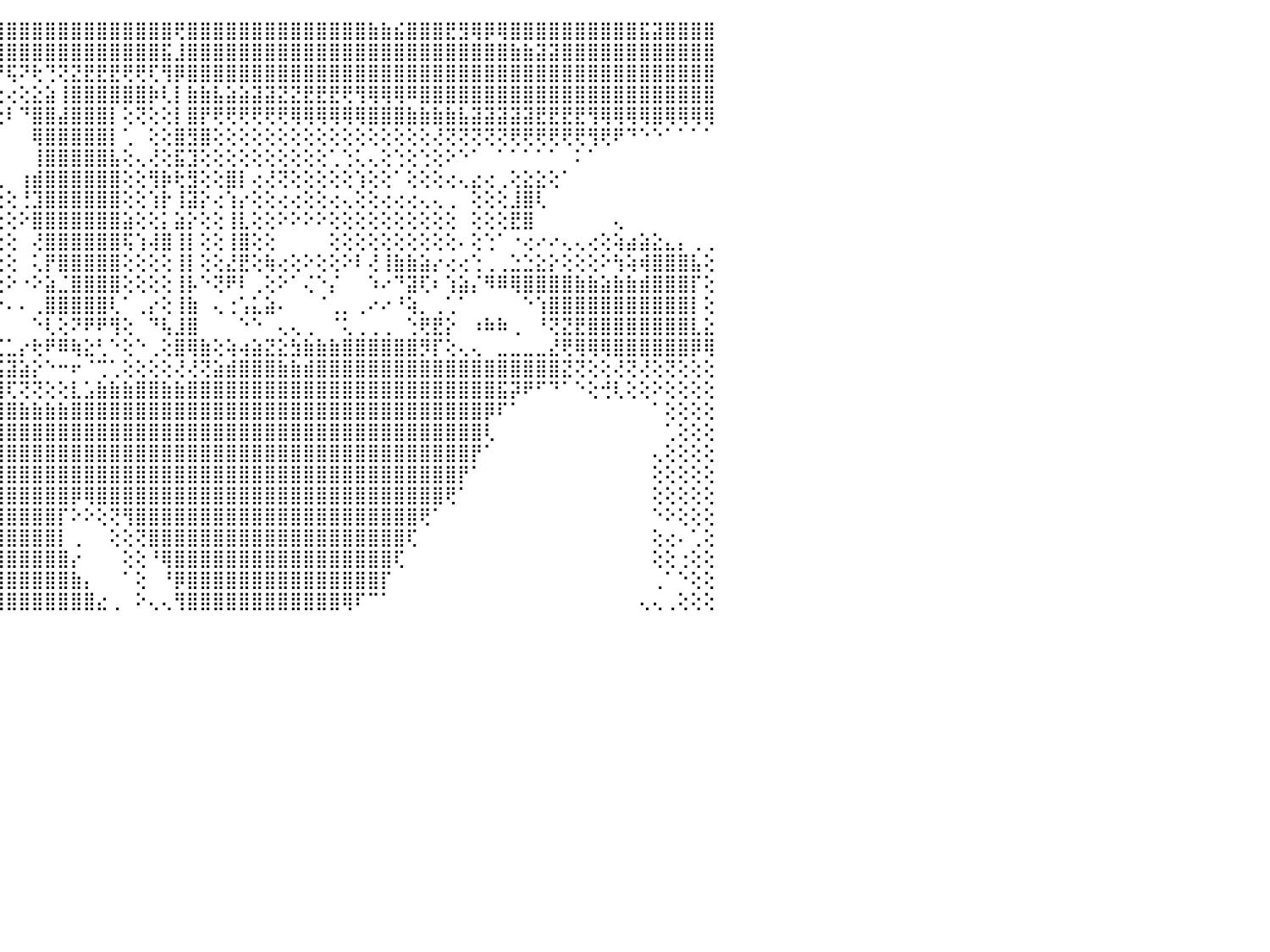

⣿⣿⣿⡏⠁⠀⠀⠀⠀⠀⠀⠀⠀⠀⠀⠀⠀⠀⠀⢄⢀⠑⢜⢇⡕⢕⢕⣿⡝⢕⣿⣿⣇⣸⡿⢗⣝⣥⣶⣾⣿⣿⣿⣿⣿⣿⣿⣿⣿⣿⣿⣿⣿⣿⣿⣿⣿⣿⢟⣿⣿⣿⣿⣿⣿⣿⣿⣿⣿⣿⣿⣿⣿⣷⣷⣮⣿⣿⣿⣟⣻⢿⡿⢿⣿⣿⣿⣿⣿⣿⣿⣿⣿⣿⣯⣽⣿⣿⣿⣿⠀
⣿⣿⢟⠑⠀⠀⠀⠀⠀⠀⠀⠀⠀⠀⠀⠀⠀⠀⠀⢑⢕⠕⢕⢕⣷⡏⢕⢸⣿⣱⣿⣿⣹⡼⣷⣿⣿⣿⣿⣿⣿⣿⣿⣿⣿⣿⣿⣿⣿⣿⣿⣿⣿⣿⣿⣿⣿⣯⣸⣿⣿⣿⣿⣿⣿⣿⣿⣿⣿⣿⣿⣿⣿⣿⣿⣿⣿⣿⣿⣿⣿⣿⣿⣿⣷⣷⣽⣽⣿⣿⣿⣿⣿⣿⣿⣿⣿⣿⣿⣿⠀
⣿⢏⠑⠀⠀⠀⠀⠀⠀⠀⠀⠀⠀⢀⢄⣄⣔⣱⣱⣵⣷⣿⣿⣷⣿⢧⢗⣺⣵⣷⣿⣿⣿⣷⣿⣿⣿⣿⣿⣿⣿⣿⡿⢿⡟⢯⠝⢗⢙⢝⣝⣟⣟⣟⢟⢟⢏⢻⡿⣿⣿⣿⣿⣿⣿⣿⣿⣿⣿⣿⣿⣿⣿⣿⣿⣿⣿⣿⣿⣿⣿⣿⣿⣿⣿⣿⣿⣿⣿⣿⣿⣿⣿⣿⣿⣿⣿⣿⣿⣿⠀
⡏⢕⠀⠀⠀⠀⠀⠀⠀⢀⢔⢕⢕⢕⢕⣿⣿⣿⣿⢟⢟⢟⢟⣿⢟⢸⣿⣿⣿⣿⣿⣿⣿⣿⣿⣿⢿⢿⢿⢿⠟⢃⢝⢅⢔⢔⢕⣕⣵⢸⣿⣿⣿⣿⣿⣿⡷⢇⡇⣷⣷⣧⣵⣵⣽⣽⣝⣝⣟⣟⣟⢟⢻⢿⢿⢿⠿⣿⣿⣿⣿⣿⣿⣿⣿⣿⣿⣿⣿⣿⣿⣿⣿⣿⣿⣿⣿⣿⣿⣿⠀
⣧⡕⠀⠀⠀⠀⠀⠀⠀⢕⢕⢕⢕⢱⣿⣿⣿⣿⢇⢕⢕⢷⢷⣿⡇⠝⢹⣿⣿⣿⡿⡟⢿⠝⢑⢑⢅⢕⢔⢕⢕⢕⢱⢕⢕⠇⠙⣿⣿⣼⣿⣿⣿⡇⢕⢝⢕⢕⡇⣿⡟⢟⢟⢟⢟⢟⢟⢿⢿⢿⢿⢿⢿⣿⣿⣿⣷⣷⣷⣷⣧⣽⣽⣽⣽⣽⣟⣟⣟⣟⢻⢿⢿⢿⢿⣿⢿⢿⢿⢿⠀
⣿⣿⡔⠀⠀⠀⠀⢀⣀⢁⢅⢅⢕⢱⣵⣧⣷⣷⣵⣵⣕⡕⣵⣏⣕⣷⣼⢕⡿⢜⢅⢕⢕⢕⢕⢕⢕⢑⢔⢕⢕⢕⢔⢄⠀⠀⠀⢿⣿⣿⣿⣿⣿⡇⢁⠀⢕⢕⣿⣻⣿⢕⢕⢕⢕⢕⢕⢕⢕⢕⢕⢕⢕⢕⢕⢕⢕⢕⢜⢝⢝⢝⢝⢝⢟⢟⢟⢟⢟⢟⢻⢟⠟⠙⠑⠑⠁⠁⠁⠁⠀
⣿⣿⣷⢀⠀⠀⢜⢕⡕⢕⢵⣧⣵⣼⣿⣿⣿⣿⣿⣿⣿⣿⣽⢟⣽⣿⢟⢏⢕⢕⢑⢱⢕⢅⢅⢕⠕⠑⠑⠑⠑⠑⠑⠁⠀⠀⠀⢸⣿⣿⣿⣿⣿⣧⢕⢄⢜⢕⣯⣹⢕⢕⢕⢕⢕⢕⢕⢕⢕⢕⢁⢑⢅⢄⢕⢑⢕⢑⢕⠕⠑⠁⠀⠁⠁⠁⠁⠁⠀⠅⠁⠀⠀⠀⠀⠀⠀⠀⠀⠀⠀
⢿⢿⣿⣷⣔⢀⠑⢜⢕⣕⣜⣿⣿⣿⣿⣿⣿⢟⢟⢝⢝⢝⢿⣧⣜⣱⣵⢇⠕⠑⢕⢼⣇⣕⢕⠀⠀⠀⠀⢀⢀⠀⢕⢀⢄⠀⢰⣾⣿⣿⣿⣿⣿⣿⢕⢕⢻⡷⢗⣻⢕⢕⣿⡇⢔⢜⢝⢕⢕⢕⢕⢕⢱⢕⢕⠁⢕⢕⢕⢔⢄⣔⢔⢀⢕⣕⣕⢕⠁⠀⠀⠀⠀⠀⠀⠀⠀⠀⠀⠀⠀
⢕⢜⢝⢏⢟⢷⣔⠁⠑⢺⢿⡿⢿⣿⣿⣿⣿⢇⢕⢕⢕⢕⢕⢙⢛⢟⢝⢑⢄⣄⢘⢽⣿⣿⣷⢕⢄⠕⠀⠕⠱⠔⠕⢕⢕⢕⢘⣹⣿⣿⣿⣿⣿⣿⢕⢕⢱⡗⢸⣽⡕⢔⢱⡔⢕⢕⢔⢔⢕⢕⢔⢄⢕⢕⢔⢔⢔⢄⢄⢀⠀⢕⢕⢕⣸⣿⢇⠀⠀⠀⠀⠀⠀⠀⠀⠀⠀⠀⠀⠀⠀
⢵⢕⢕⢕⢕⢱⣗⣷⡄⢕⢕⡕⢕⢜⢛⢏⢕⢕⢕⢕⢕⢕⢕⢕⢔⢔⢳⢷⢕⢏⢝⢚⣿⣿⣟⢕⢔⢔⢔⢸⣾⡇⡇⢕⢕⢕⠕⣿⣿⣿⣿⣿⣿⣿⣵⢕⢕⡅⣵⡕⢕⢕⢸⣇⢕⢕⠕⠕⠕⠕⢕⢕⢕⢕⢕⢕⢕⢕⢕⢕⠀⢕⢕⢕⣟⣿⠀⠀⠀⠀⠀⠀⢄⠀⠀⠀⠀⠀⠀⠀⠀
⡷⢷⢷⢷⢷⣿⣿⣿⡧⢕⣾⣿⣿⡇⢕⢕⢕⢕⢕⢕⢕⢕⢕⢕⢕⢕⢕⢕⢕⠅⢕⢕⢸⣽⣿⢕⠕⢕⢕⢸⣿⡇⡇⢕⢕⢕⠀⢜⣿⣿⣿⣿⣿⣿⢯⢱⢼⣿⢸⡇⢕⢕⢸⣿⢕⢕⠀⠀⠀⠀⢕⢕⢕⢕⢕⢕⢕⢕⢕⢕⠄⢕⢑⠁⠐⢔⠔⠔⢄⢄⢔⢕⢵⣴⣵⣕⣄⡄⢀⢀⠀
⡝⢕⢕⣕⣕⣜⣽⡕⣱⣿⣿⣿⣿⣷⣕⢕⢕⢕⢕⢕⢕⢕⢕⢕⣕⣱⠵⠵⠵⠵⠵⠵⢜⣿⢿⡕⠀⢕⢕⠜⠑⠕⠕⢕⢕⢕⠀⢅⡟⣿⣿⣿⣿⣿⢕⢕⢕⢕⢸⡇⢕⢕⣜⣟⢕⢷⢔⢕⠕⢕⢕⠕⠇⢜⢸⣷⣷⣵⡔⢔⢔⢑⢀⢀⣑⣑⣕⡕⢕⢕⢕⠕⢳⢵⢾⣿⣿⣿⣧⢕⠀
⣿⣷⢷⣷⡗⢯⢕⢱⣿⣿⣿⣿⣿⣿⣿⡷⢕⢕⢕⢕⢕⢕⣕⣱⡼⢿⣕⡕⢀⢀⢀⢀⢈⢣⢕⢕⠕⢑⣕⡐⢕⢕⢕⢕⢕⠕⠐⠕⣵⣈⣿⣿⣿⣿⢕⢕⢕⢕⢸⡧⠑⢝⠟⠇⢀⢕⠕⠁⢌⠑⡌⠀⠀⠱⠔⠙⣽⢏⠆⢱⣵⡌⠻⠿⢿⣿⣿⣿⣿⣷⣷⣵⣷⣷⣾⣿⣿⣿⡏⢕⠀
⠿⢏⢕⢕⢕⠑⠀⠀⠘⢿⣿⣿⣿⣿⡟⢕⢕⢕⢕⢕⢕⢟⢻⢿⣿⣷⣿⣾⣿⣿⣾⣿⣷⣶⡇⢕⢰⢸⢿⡇⢕⡕⢁⠀⠔⠄⠄⢀⣿⣿⣿⣿⣿⢇⠁⢀⡔⢕⢸⣷⠀⢄⢐⢡⣅⣵⠄⠀⠀⠈⢀⡀⢀⠔⠔⠘⢵⡀⢀⢁⠁⠀⠀⠀⠀⠑⢱⣿⣿⣿⣿⣿⣿⣿⣿⣿⣿⣿⡇⢕⠀
⢆⢕⢕⠕⠑⠀⠀⠀⠀⠁⠙⢿⣿⣿⣕⣕⡕⢕⠕⠕⣸⣧⡅⢕⢜⢝⢿⠿⠿⠿⠿⠿⠿⠟⢇⢕⠀⠘⠉⠹⠇⠁⠘⠁⠀⠀⠀⠑⢇⢕⠝⠟⠟⢻⢕⠀⠙⢧⣸⣿⠀⠀⠀⠑⠑⠀⢄⢄⢀⠀⠈⢅⢀⢀⢀⠀⢑⢟⣟⡕⠀⠰⠷⠷⢀⠀⠘⢝⣝⣟⣿⣿⣿⣿⣿⣿⣿⣿⣇⣕⠀
⠕⠑⠁⠀⠀⠀⠀⠀⠀⠀⠀⠀⠈⠻⣿⣿⣿⣿⣿⣿⣿⣿⡟⠕⢕⠑⢕⠄⠀⠁⠁⠁⠁⠁⣕⣕⣕⣕⣕⢕⢕⢄⢄⢄⣈⣁⡔⢗⠟⠿⢷⣕⢃⠑⢕⠑⢀⢕⣿⢿⣷⢕⢵⢴⣵⣝⣕⣳⣷⣷⣷⣿⣿⣿⣿⣿⣿⡻⡏⢕⢄⢄⠀⣀⣀⣀⣀⣜⢟⢿⢿⢿⣿⣿⣿⣿⣿⣿⡿⢿⠀
⠀⠀⠀⠀⠀⠀⠀⠀⠀⠀⠀⠀⠀⠀⠀⠙⠻⢿⣿⣿⣿⣿⡇⠀⢕⠀⠀⠀⢄⢄⢄⢄⢔⢔⢑⢻⠿⣿⣿⣿⣿⣷⣷⣷⣮⣽⣵⡕⠑⠒⠖⠈⢉⢁⢕⢕⢕⢕⢜⢜⢝⣵⣾⣿⣿⣿⣷⣷⣾⣿⣿⣿⣿⣿⣿⣿⣿⣿⣿⣿⣿⣿⣿⣿⣿⣿⣿⣿⣝⢝⢕⢕⢜⢝⢜⢕⢝⢕⢕⢕⠀
⠀⠀⠀⠀⠀⠀⠀⠀⠀⠀⠀⠀⠀⠀⠀⠀⠀⠀⠁⠉⠉⠁⠀⠀⠀⠀⠀⠀⢱⣷⣿⣿⣾⣷⣿⣿⣾⣿⣿⣿⣿⣿⣿⣿⢿⢏⢝⢝⢕⢕⣇⣡⣷⣷⣷⣿⣿⣷⣷⣿⣿⣿⣿⣿⣿⣿⣿⣿⣿⣿⣿⣿⣿⣿⣿⣿⣿⣿⣿⣿⣿⣿⣿⣯⡽⠟⠋⠙⠁⠑⢕⢚⢇⢕⢕⠕⢕⢕⢕⢕⠀
⠀⠀⠀⠀⠀⠀⠀⠀⠀⠀⠀⠀⠀⠀⠀⠀⠀⠀⠀⠀⠀⠀⠀⠀⠀⠀⠀⠀⠜⣿⣿⣿⣿⣿⣿⣿⣿⣿⣿⣿⣿⣿⣿⣿⣿⣿⣷⣷⣷⣷⣿⣿⣿⣿⣿⣿⣿⣿⣿⣿⣿⣿⣿⣿⣿⣿⣿⣿⣿⣿⣿⣿⣿⣿⣿⣿⣿⣿⣿⣿⣿⣿⡿⠏⠁⠀⠀⠀⠀⠀⠀⠀⠀⠀⠀⠁⢕⢕⢕⢕⠀
⠀⠀⠀⠀⠀⠀⠀⠀⠀⠀⠀⠀⠀⠀⠀⠀⠀⠀⠀⠀⠀⠀⠀⠀⠀⠀⠀⠀⠀⢺⣿⣿⣿⣿⣿⣿⣿⣿⣿⣿⣿⣿⣿⣿⣿⣿⣿⣿⣿⣿⣿⣿⣿⣿⣿⣿⣿⣿⣿⣿⣿⣿⣿⣿⣿⣿⣿⣿⣿⣿⣿⣿⣿⣿⣿⣿⣿⣿⣿⣿⣿⣿⢇⠀⠀⠀⠀⠀⠀⠀⠀⠀⠀⠀⠀⠀⢁⢕⢕⢕⠀
⠀⠀⠀⠀⠀⠀⠀⠀⠀⠀⠀⠀⠀⠀⠀⠀⠀⠀⠀⠀⠀⠀⠀⠀⠀⠀⠀⠀⠀⢘⣿⣿⣿⣿⣿⣿⣿⣿⣿⣿⣿⣿⣿⣿⣿⣿⣿⣿⣿⣿⣿⣿⣿⣿⣿⣿⣿⣿⣿⣿⣿⣿⣿⣿⣿⣿⣿⣿⣿⣿⣿⣿⣿⣿⣿⣿⣿⣿⣿⣿⣿⡟⠁⠀⠀⠀⠀⠀⠀⠀⠀⠀⠀⠀⠀⢄⢕⢕⢕⢕⠀
⠀⠀⠀⠀⠀⠀⠀⠀⠀⠀⠀⠀⠀⠀⠀⠀⠀⠀⠀⠀⠀⠀⠀⠀⠀⠀⠀⠀⠐⠄⢹⣿⣿⣿⣿⣿⣿⣿⣿⣿⣿⣿⣿⣿⣿⣿⣿⣿⣿⣿⣿⣿⣿⣿⣿⣿⣿⣿⣿⣿⣿⣿⣿⣿⣿⣿⣿⣿⣿⣿⣿⣿⣿⣿⣿⣿⣿⣿⣿⣿⡟⠁⠀⠀⠀⠀⠀⠀⠀⠀⠀⠀⠀⠀⠀⢕⢕⢕⢕⢕⠀
⠀⠀⠀⠀⠀⠀⠀⠀⠀⠀⠀⠀⠀⠀⠀⠀⠀⠀⠀⠀⠀⠀⠀⠀⠀⠀⠀⠀⢀⠀⠁⢸⣿⣿⣿⣿⣿⣿⣿⣿⣿⣿⣿⣿⣿⣿⣿⣿⣿⣿⡿⢿⣿⣿⣿⣿⣿⣿⣿⣿⣿⣿⣿⣿⣿⣿⣿⣿⣿⣿⣿⣿⣿⣿⣿⣿⣿⣿⣿⢟⠁⠀⠀⠀⠀⠀⠀⠀⠀⠀⠀⠀⠀⠀⠀⢕⢕⢕⢕⢕⠀
⠀⠀⠀⠀⠀⠀⠀⠀⠀⠀⠀⠀⠀⠀⠀⠀⠀⠀⠀⠀⠀⠀⠀⠀⠀⠀⠀⠀⠀⠀⢀⢼⣿⣿⣿⣿⣿⣿⣿⣟⣟⣿⣿⣿⣿⣿⣿⣿⣿⡏⠕⠕⢕⢝⢻⣿⣿⣿⣿⣿⣿⣿⣿⣿⣿⣿⣿⣿⣿⣿⣿⣿⣿⣿⣿⣿⣿⢟⠁⠀⠀⠀⠀⠀⠀⠀⠀⠀⠀⠀⠀⠀⠀⠀⠀⠑⠕⢕⢕⢕⠀
⠀⠀⠀⠀⠀⠀⠀⠀⠀⠀⠀⠀⠀⠀⠀⠀⠀⠀⠀⠀⠀⠀⠀⠀⠀⠀⠀⠀⢄⢔⢕⢱⣯⣿⣿⣿⣿⣿⣿⣿⡿⣿⣻⣿⣿⣿⣿⣿⣿⡇⢀⠀⠀⢕⢕⢝⣿⣿⣿⣿⣿⣿⣿⣿⣿⣿⣿⣿⣿⣿⣿⣿⣿⣿⣿⣿⢏⠀⠀⠀⠀⠀⠀⠀⠀⠀⠀⠀⠀⠀⠀⠀⠀⠀⠀⢕⢔⠄⢁⢕⠀
⠀⠀⠀⠀⠀⠀⠀⠀⠀⠀⠀⠀⠀⠀⠀⠀⠀⠀⠀⠀⢄⢐⢔⢔⢔⠀⠀⠀⢇⢕⢱⠿⣿⣽⣿⣿⣟⢟⣯⣻⣿⣿⣿⣿⣿⣿⣿⣿⣿⣿⡔⠀⠀⠀⢕⢕⠘⢿⣿⣿⣿⣿⣿⣿⣿⣿⣿⣿⣿⣿⣿⣿⣿⣿⣿⢏⠀⠀⠀⠀⠀⠀⠀⠀⠀⠀⠀⠀⠀⠀⠀⠀⠀⠀⠀⢕⢕⢐⢕⢕⠀
⠀⠀⢀⠀⠀⠀⠀⠀⠀⠀⠀⠀⠀⠀⠀⠀⠀⢔⠀⢄⢕⠑⢕⠑⠁⠀⠀⠀⠁⢕⢕⢜⢄⢾⢿⣿⣿⣿⣿⣿⣿⣿⣿⣿⣿⣿⣿⣿⣿⣿⣷⡄⠀⠀⠁⢕⠀⠘⡿⣿⣿⣿⣿⣿⣿⣿⣿⣿⣿⣿⣿⣿⣿⣿⡏⠀⠀⠀⠀⠀⠀⠀⠀⠀⠀⠀⠀⠀⠀⠀⠀⠀⠀⠀⠀⢀⠁⠑⢕⢕⠀
⠕⠑⠑⠑⠀⠀⠀⠀⠀⠀⠀⠀⠀⠀⠀⠀⠀⠁⢄⢕⠑⠀⠁⠀⠀⠀⢔⠀⠀⢕⢕⢕⢕⢕⢠⣿⣿⣿⣿⣿⣿⣿⣿⣿⣿⣿⣿⣿⣿⣿⣿⣿⣔⢀⠀⠕⢄⢄⢻⣿⣿⣿⣿⣿⣿⣿⣿⣿⣿⣿⣿⢿⠏⠉⠁⠀⠀⠀⠀⠀⠀⠀⠀⠀⠀⠀⠀⠀⠀⠀⠀⠀⠀⠀⢄⢄⢀⢕⢕⢕⠀
⠀⠀⠀⠀⠀⠀⠀⠀⠀⠀⠀⠀⠀⠀⠀⠀⠀⠀⠀⠀⠀⠀⠀⠀⠀⠀⠀⠀⠀⠀⠀⠀⠀⠀⠀⠀⠀⠀⠀⠀⠀⠀⠀⠀⠀⠀⠀⠀⠀⠀⠀⠀⠀⠀⠀⠀⠀⠀⠀⠀⠀⠀⠀⠀⠀⠀⠀⠀⠀⠀⠀⠀⠀⠀⠀⠀⠀⠀⠀⠀⠀⠀⠀⠀⠀⠀⠀⠀⠀⠀⠀⠀⠀⠀⠀⠀⠀⠀⠀⠀⠀